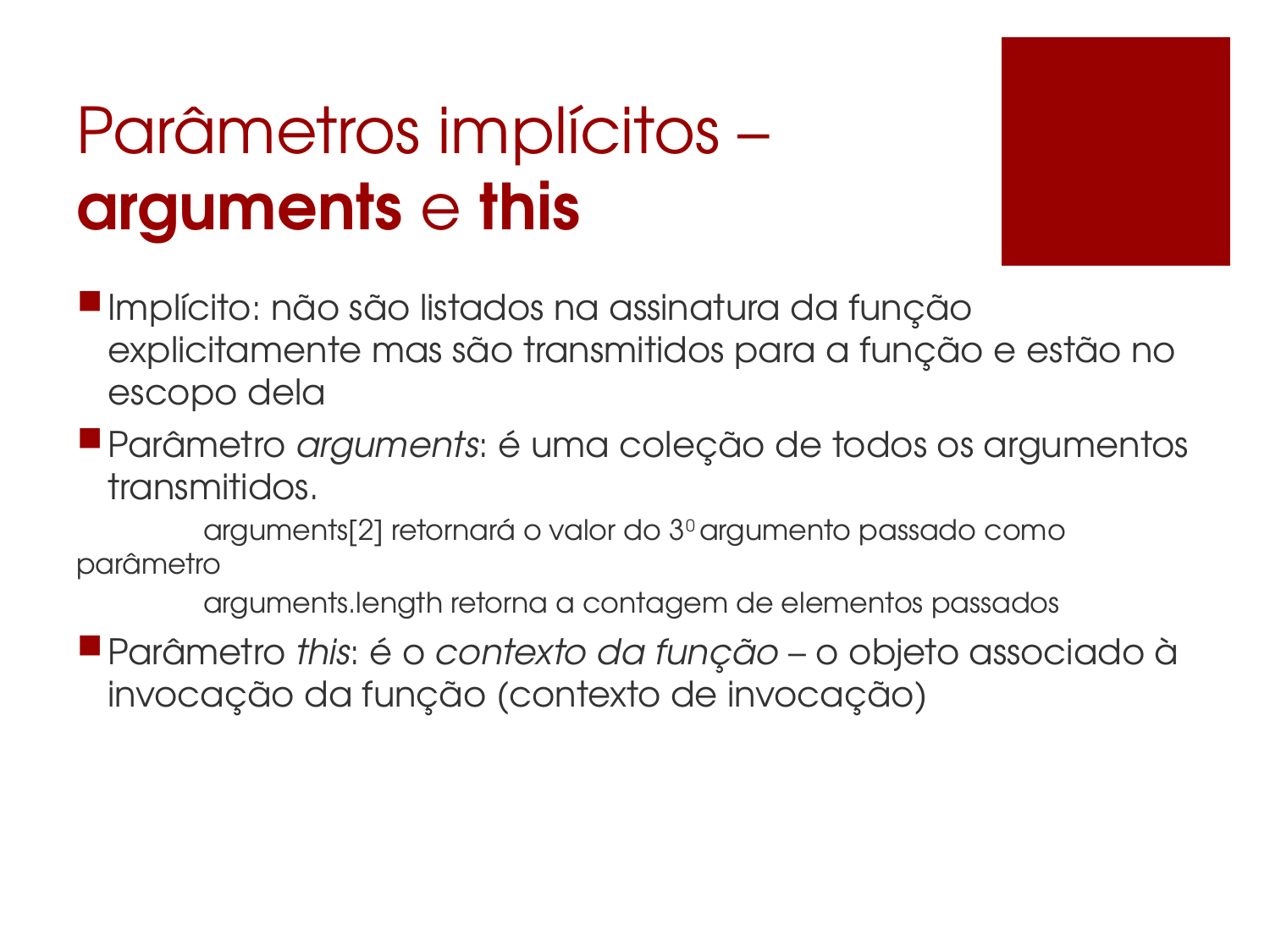

# Parâmetros implícitos – arguments e this
Implícito: não são listados na assinatura da função explicitamente mas são transmitidos para a função e estão no escopo dela
Parâmetro arguments: é uma coleção de todos os argumentos transmitidos.
	arguments[2] retornará o valor do 30 argumento passado como parâmetro
	arguments.length retorna a contagem de elementos passados
Parâmetro this: é o contexto da função – o objeto associado à invocação da função (contexto de invocação)